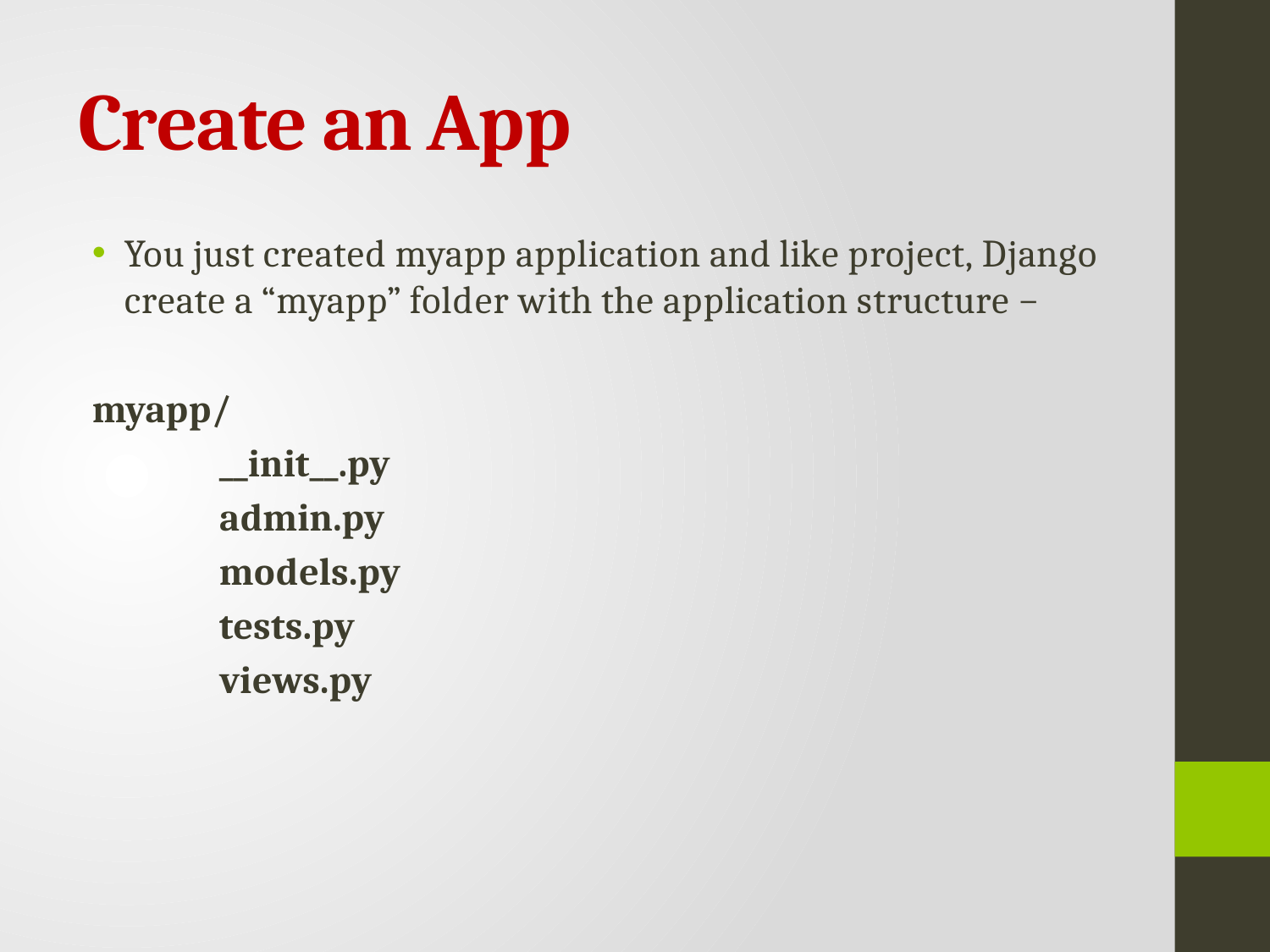

# Create an App
You just created myapp application and like project, Django create a “myapp” folder with the application structure −

myapp/
	__init__.py
	admin.py
	models.py
	tests.py
	views.py